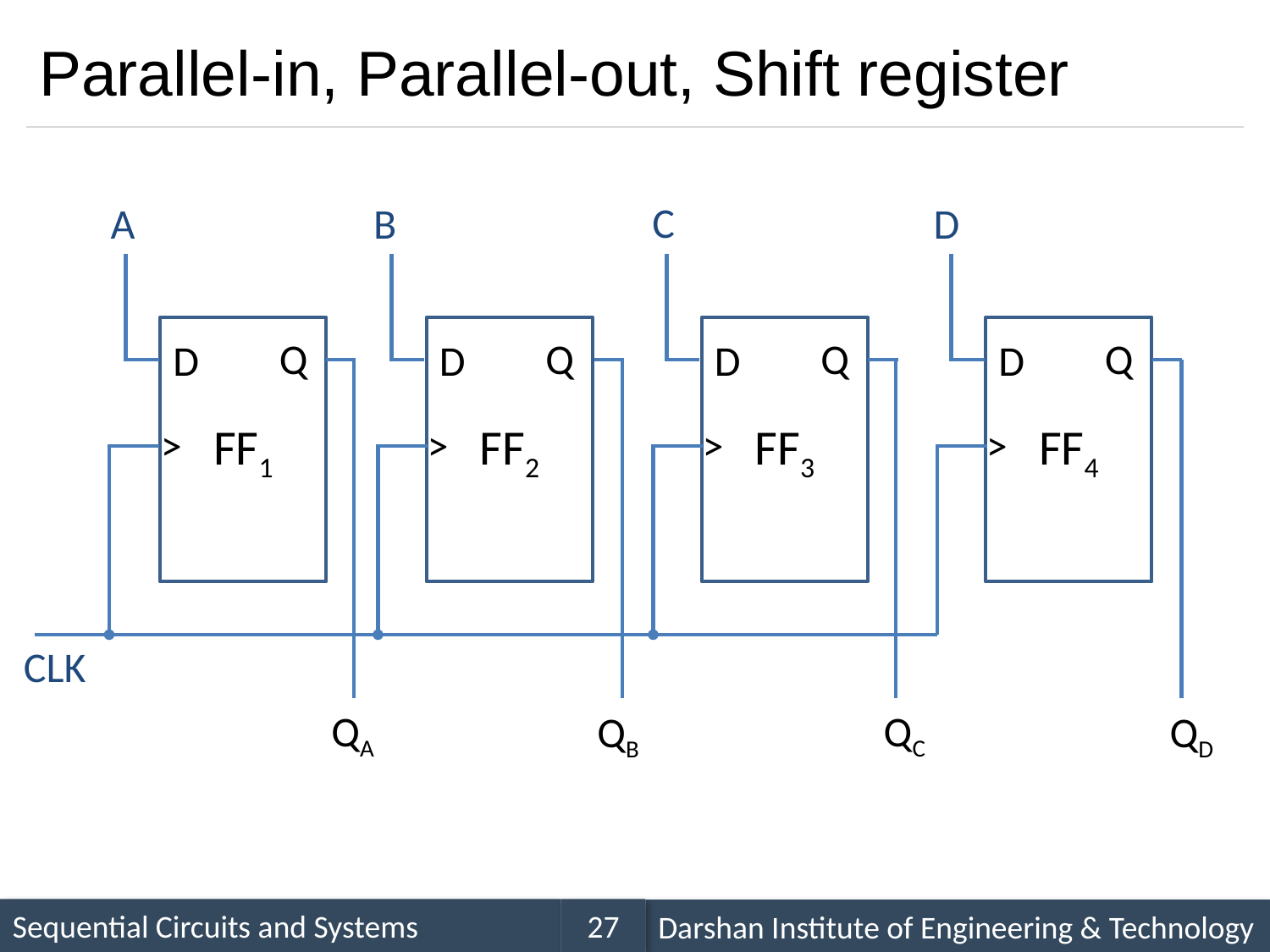

# Parallel-in, Parallel-out, Shift register
C
A
B
D
FF1
Q
D
>
FF2
Q
D
>
FF3
Q
D
>
FF4
Q
D
>
CLK
QA
QC
QB
QD